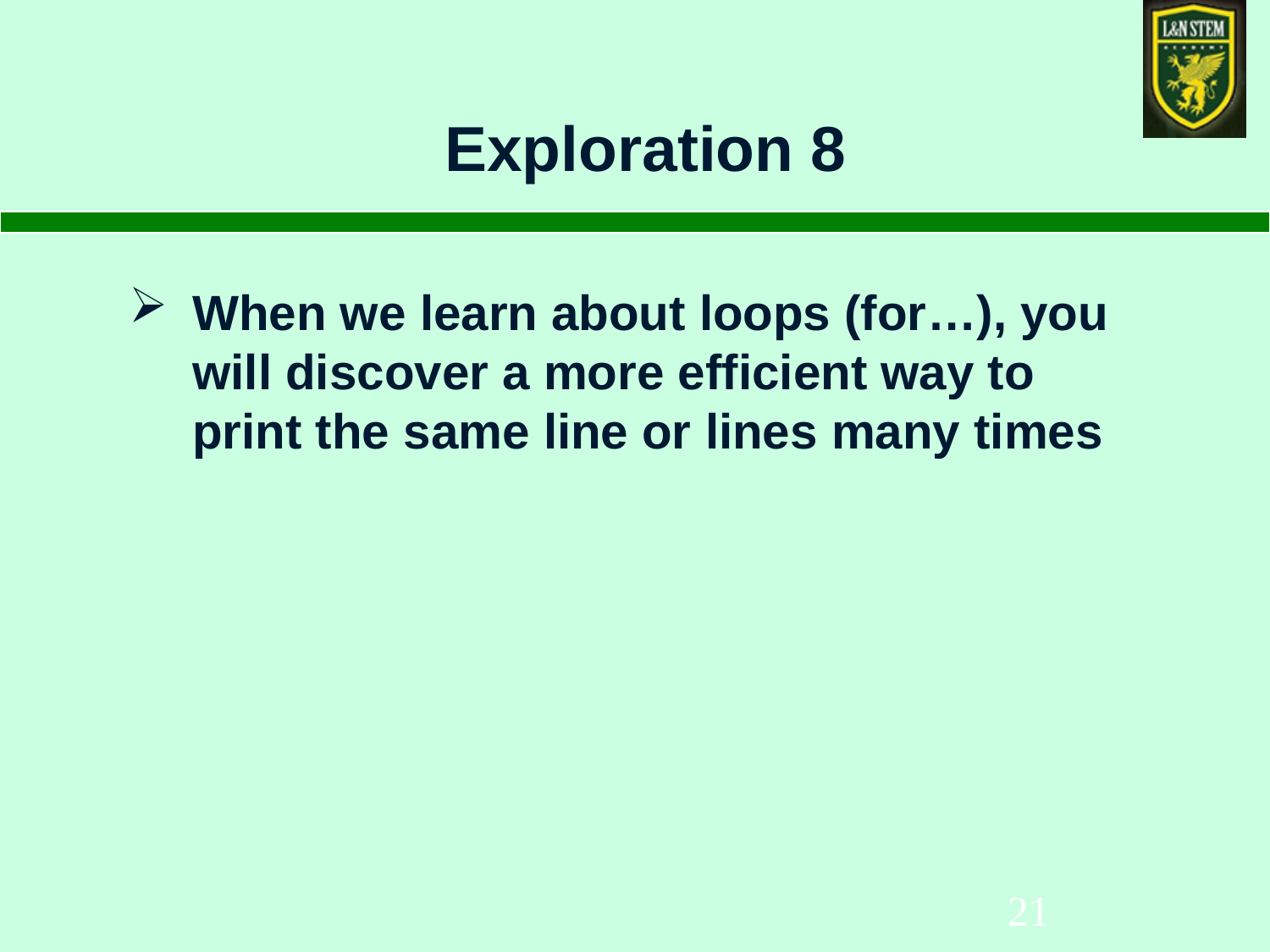

# Exploration 8
When we learn about loops (for…), you will discover a more efficient way to print the same line or lines many times